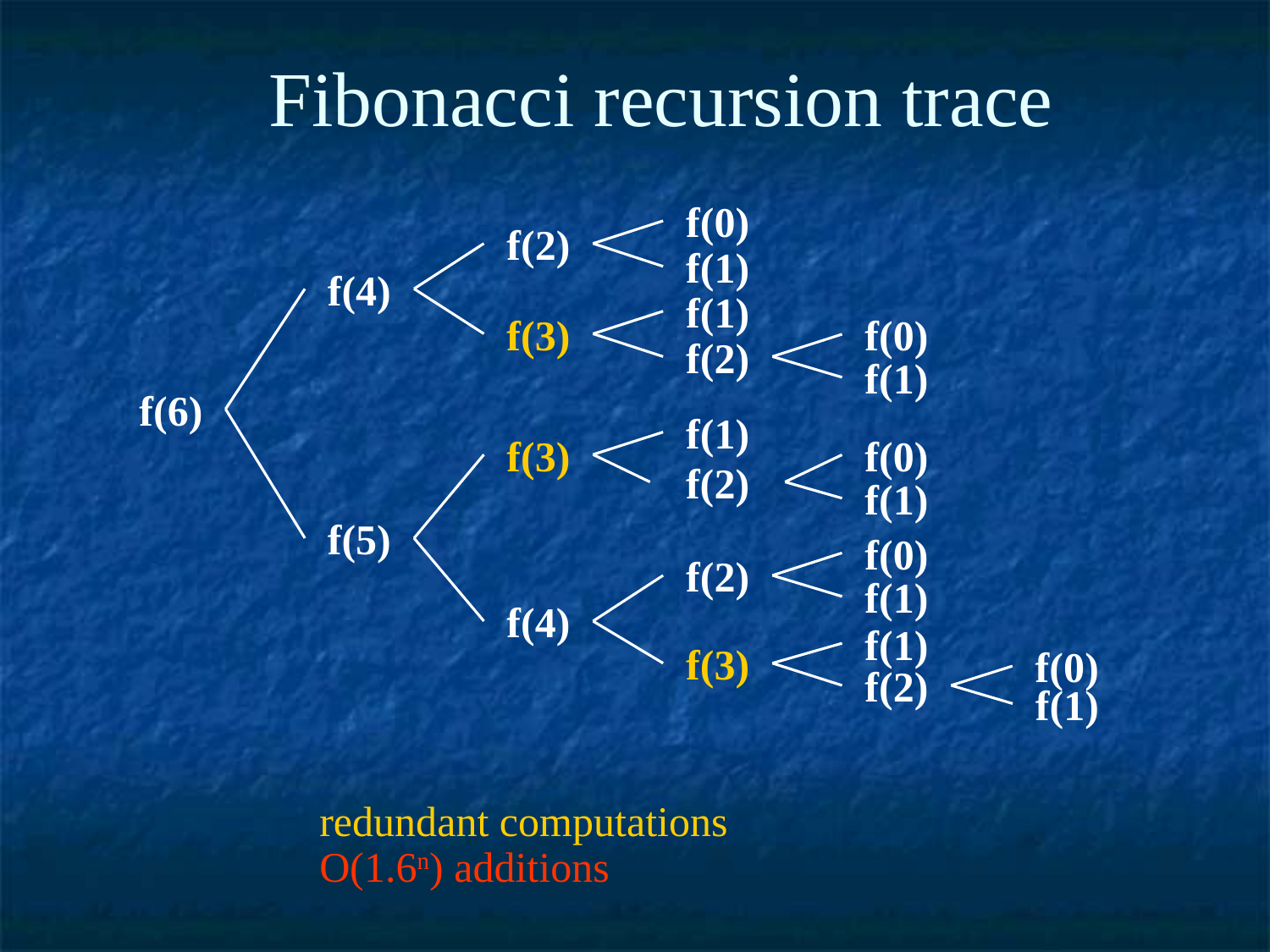

# Fibonacci recursion trace
f(0)
f(2)
f(1)
f(4)
f(1)
f(3)
f(0)
f(2)
f(1)
f(6)
f(1)
f(3)
f(0)
f(2)
f(1)
f(5)
f(0)
f(2)
f(1)
f(4)
f(1)
f(3)
f(0)
f(2)
f(1)
redundant computations
O(1.6n) additions